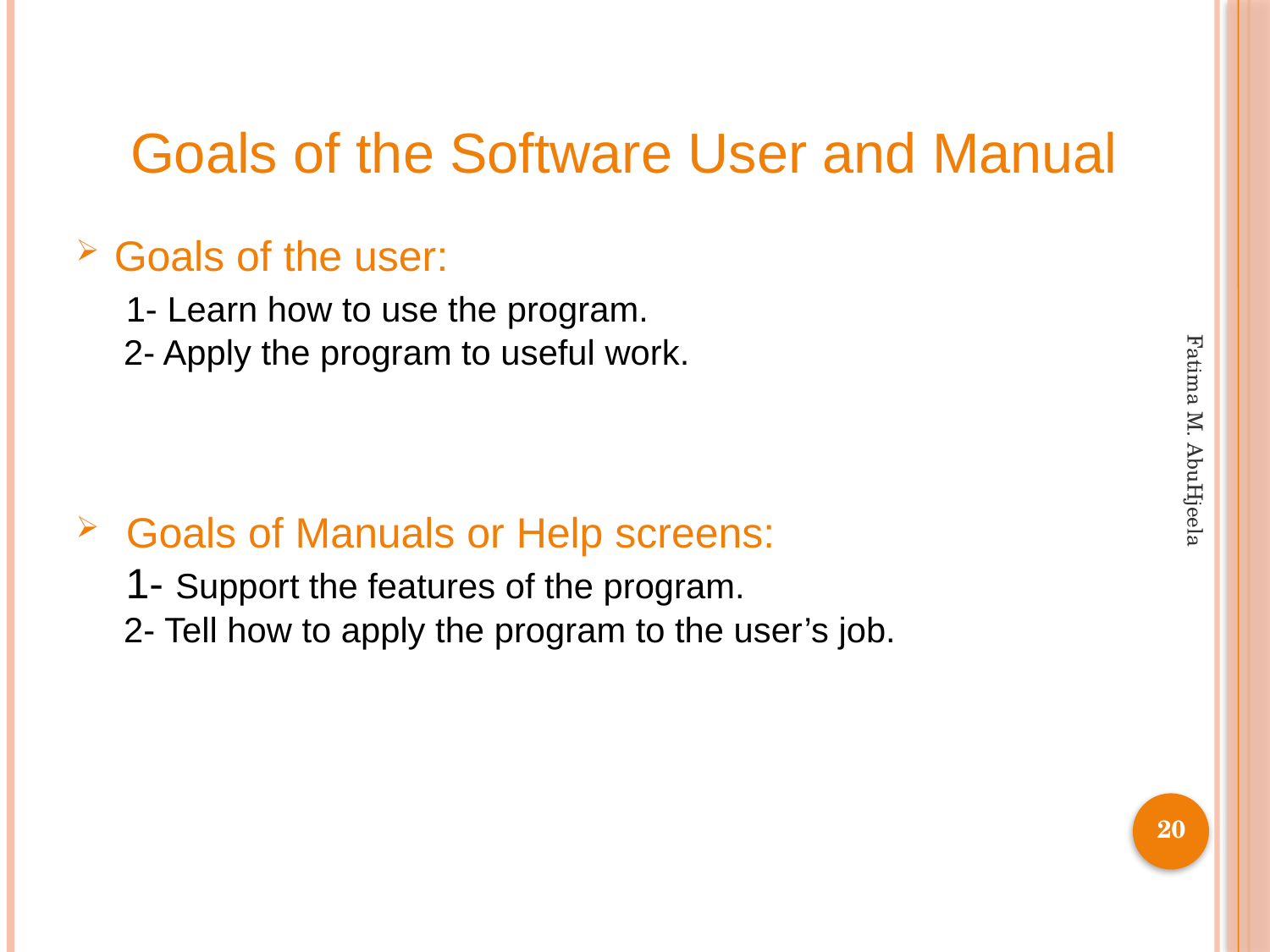

# Goals of the Software User and Manual
Goals of the user:
 1- Learn how to use the program.
 2- Apply the program to useful work.

 Goals of Manuals or Help screens:
 1- Support the features of the program.
 2- Tell how to apply the program to the user’s job.
Fatima M. AbuHjeela
20